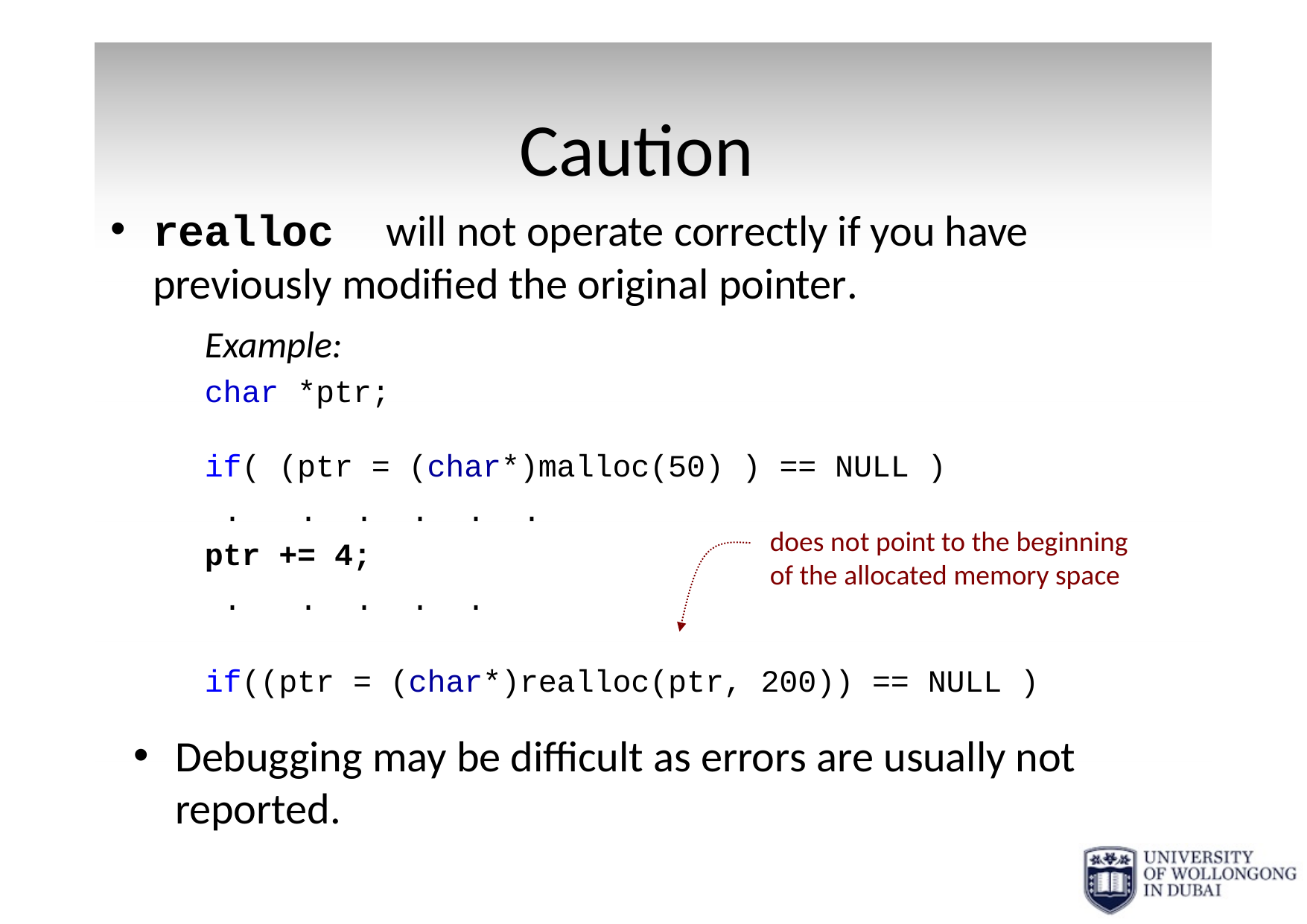

# Caution
realloc  will not operate correctly if you have previously modified the original pointer.
Example:
char *ptr;

if( (ptr = (char*)malloc(50) ) == NULL )
.	.	.	.	.	.
ptr += 4;
.	.	.	.	.

if((ptr = (char*)realloc(ptr, 200)) == NULL )

does not point to the beginning of the allocated memory space

Debugging may be difficult as errors are usually not reported.